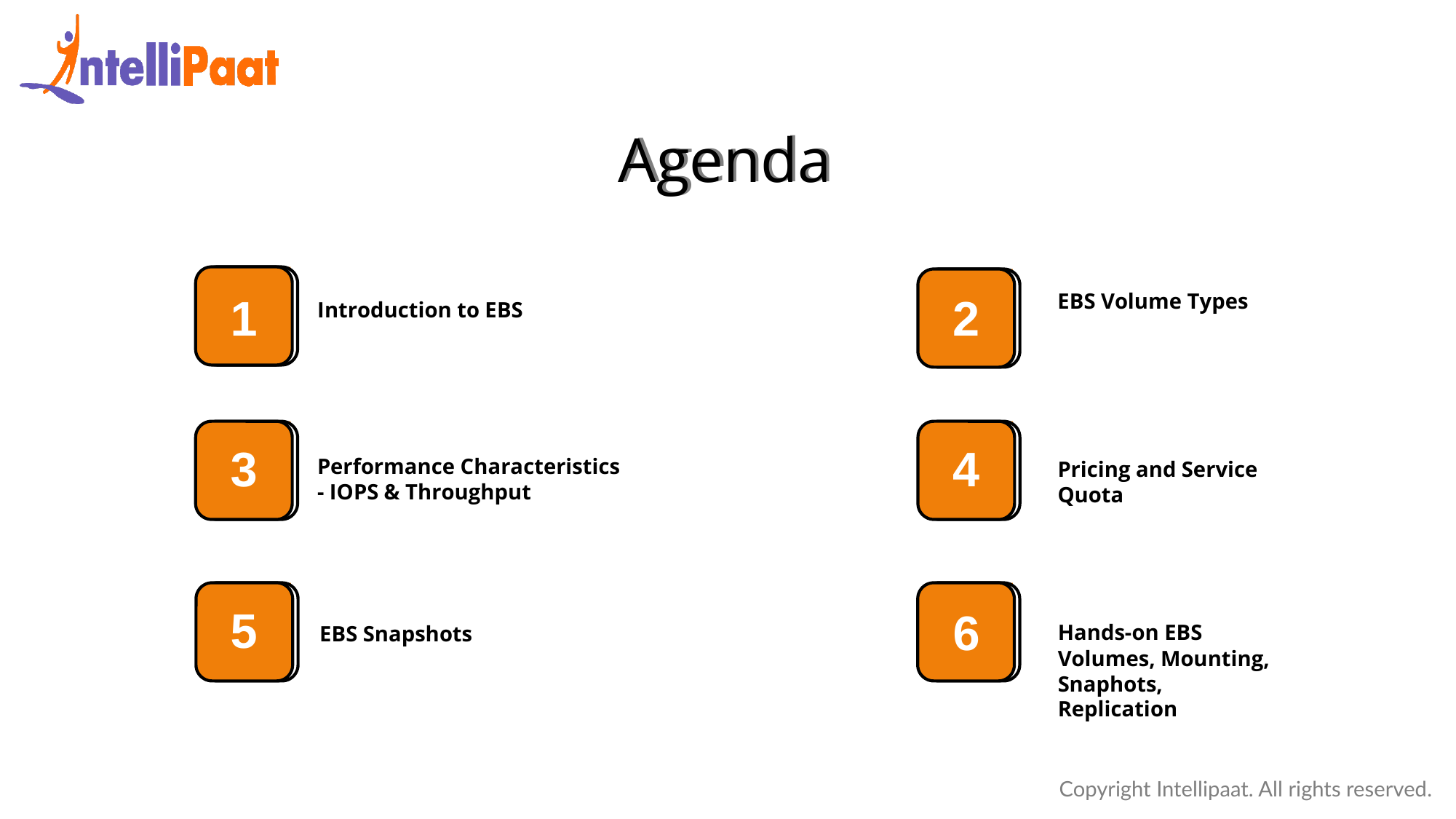

Agenda
Agenda

1

1

1

1

1

1
1
2
EBS Volume Types
Introduction to EBS
3

4
Performance Characteristics - IOPS & Throughput
Pricing and Service Quota
5
6
Hands-on EBS Volumes, Mounting, Snaphots, Replication
EBS Snapshots